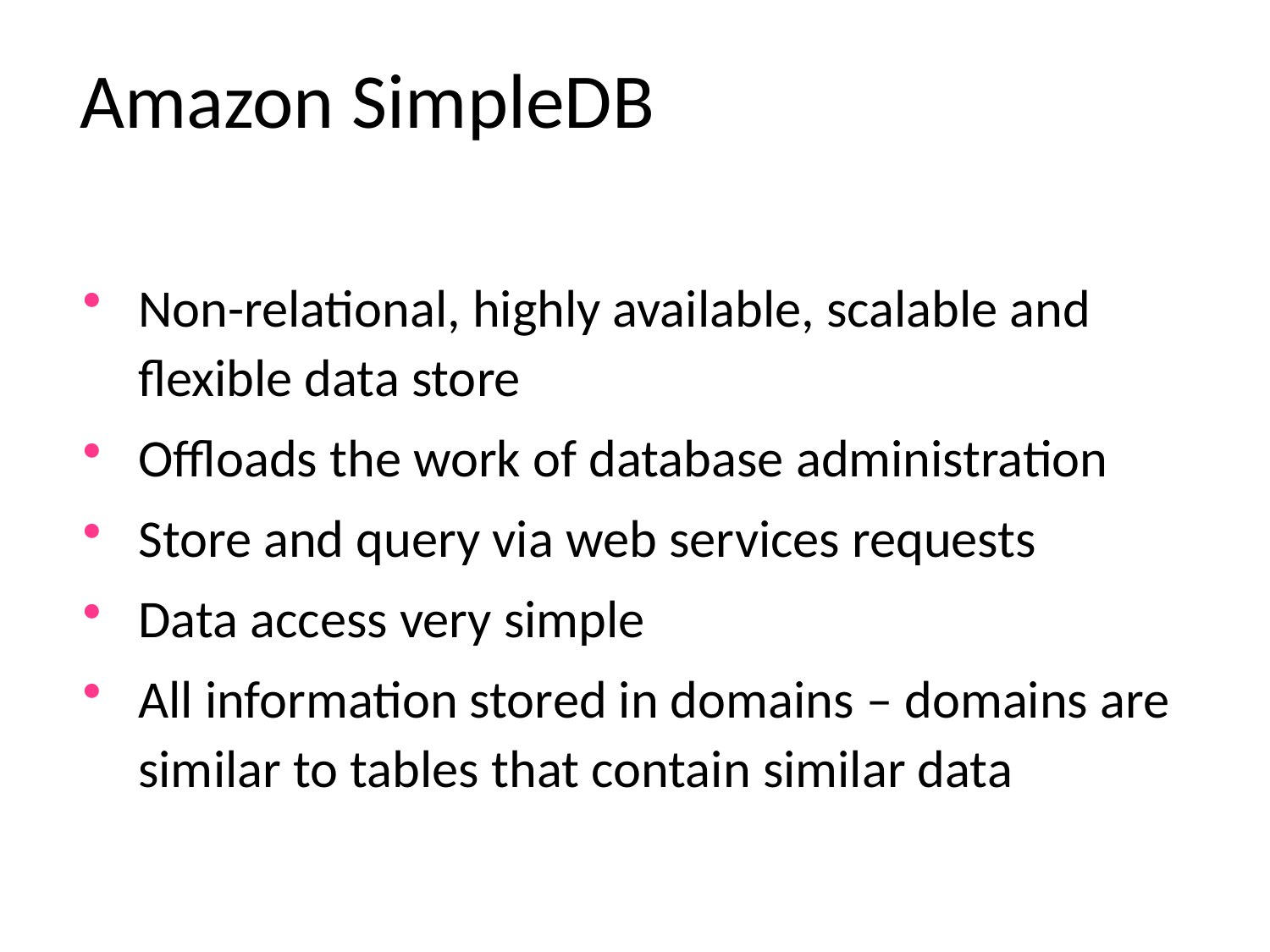

# Amazon SimpleDB
Non-relational, highly available, scalable and flexible data store
Offloads the work of database administration
Store and query via web services requests
Data access very simple
All information stored in domains – domains are similar to tables that contain similar data